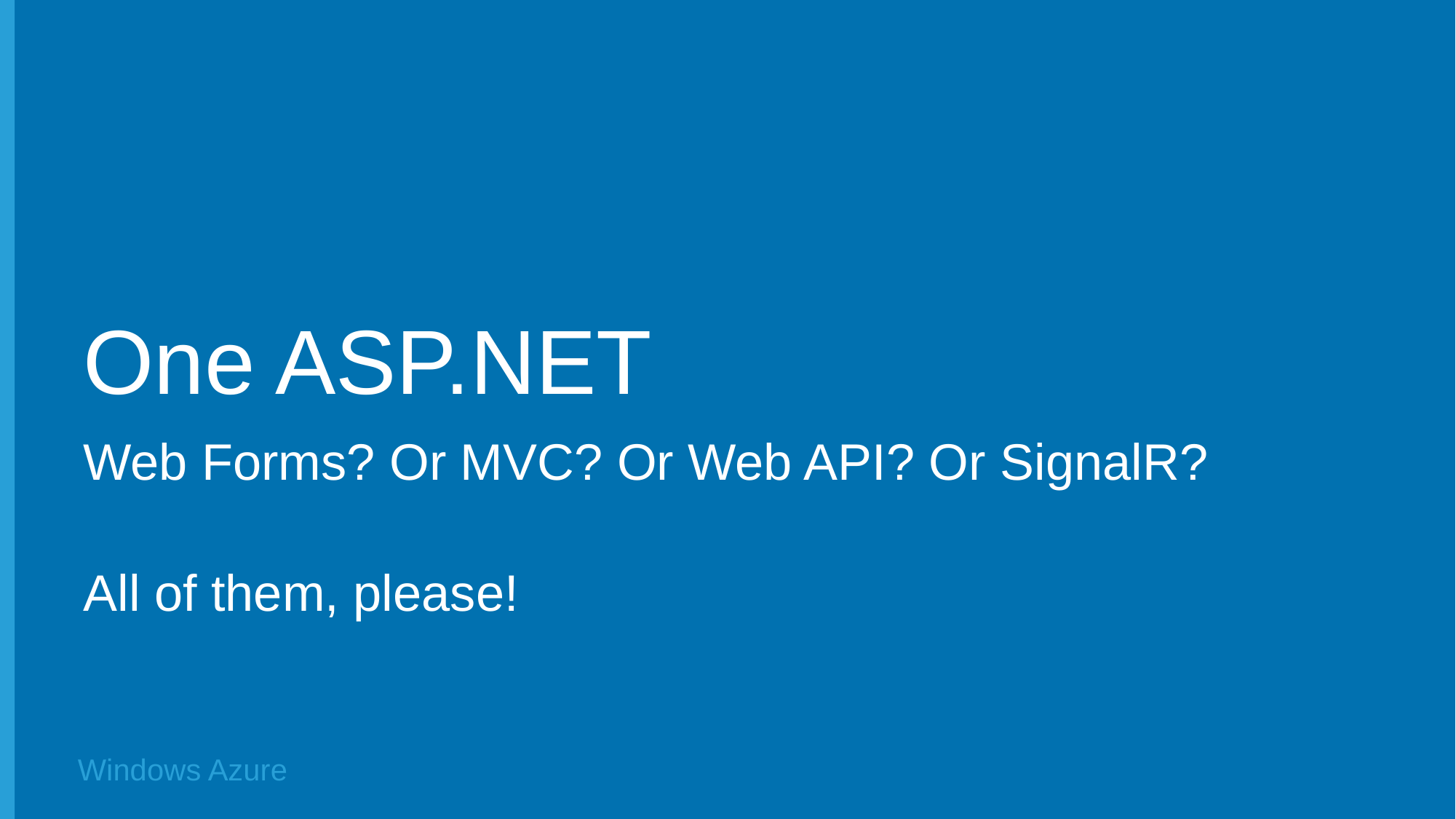

# One ASP.NET
Web Forms? Or MVC? Or Web API? Or SignalR?
All of them, please!